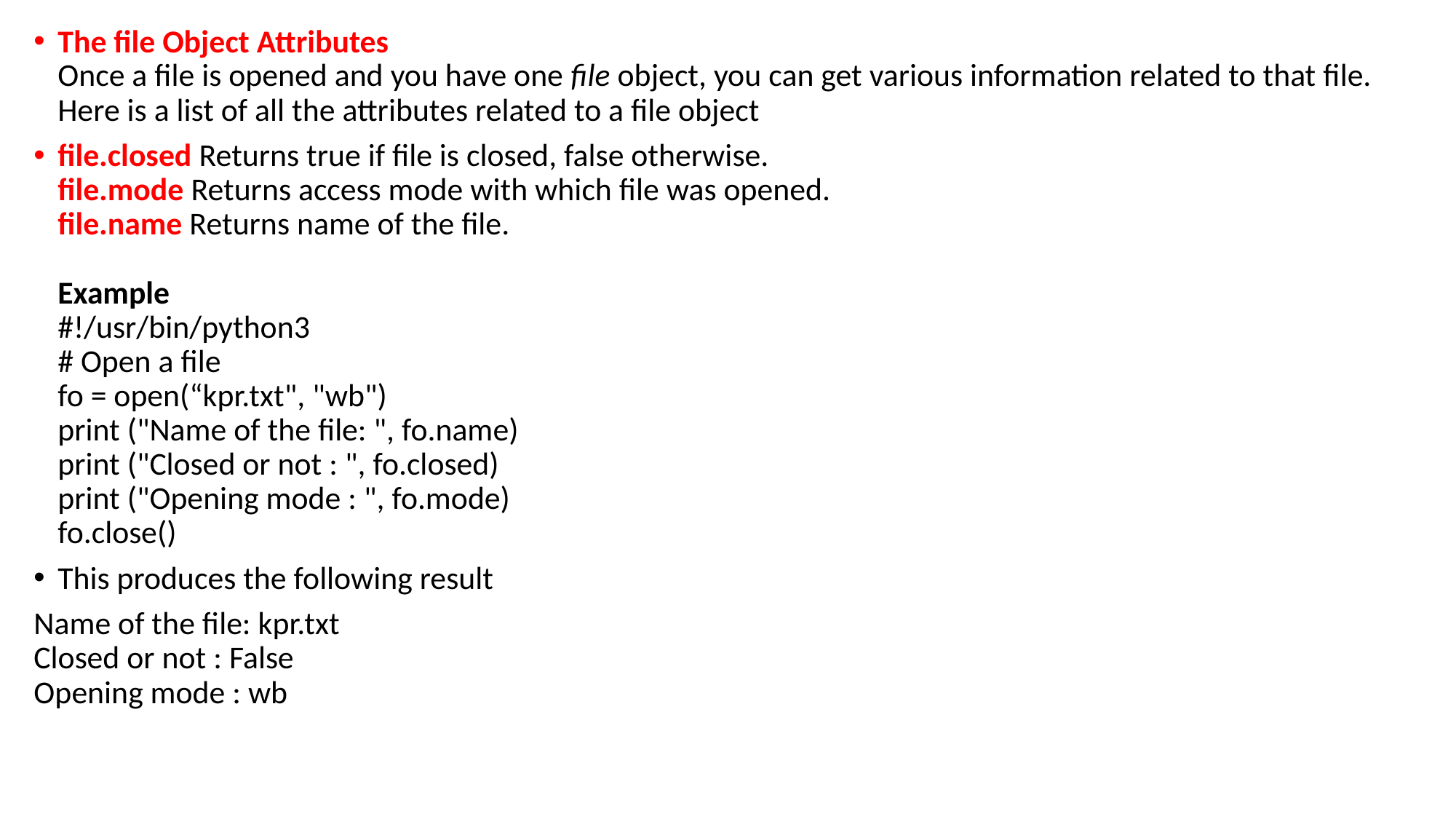

The file Object Attributes
Once a file is opened and you have one file object, you can get various information related to that file.
Here is a list of all the attributes related to a file object
file.closed Returns true if file is closed, false otherwise.
file.mode Returns access mode with which file was opened.
file.name Returns name of the file.
Example
#!/usr/bin/python3
# Open a file
fo = open(“kpr.txt", "wb")
print ("Name of the file: ", fo.name)
print ("Closed or not : ", fo.closed)
print ("Opening mode : ", fo.mode)
fo.close()
This produces the following result
Name of the file: kpr.txt
Closed or not : False
Opening mode : wb